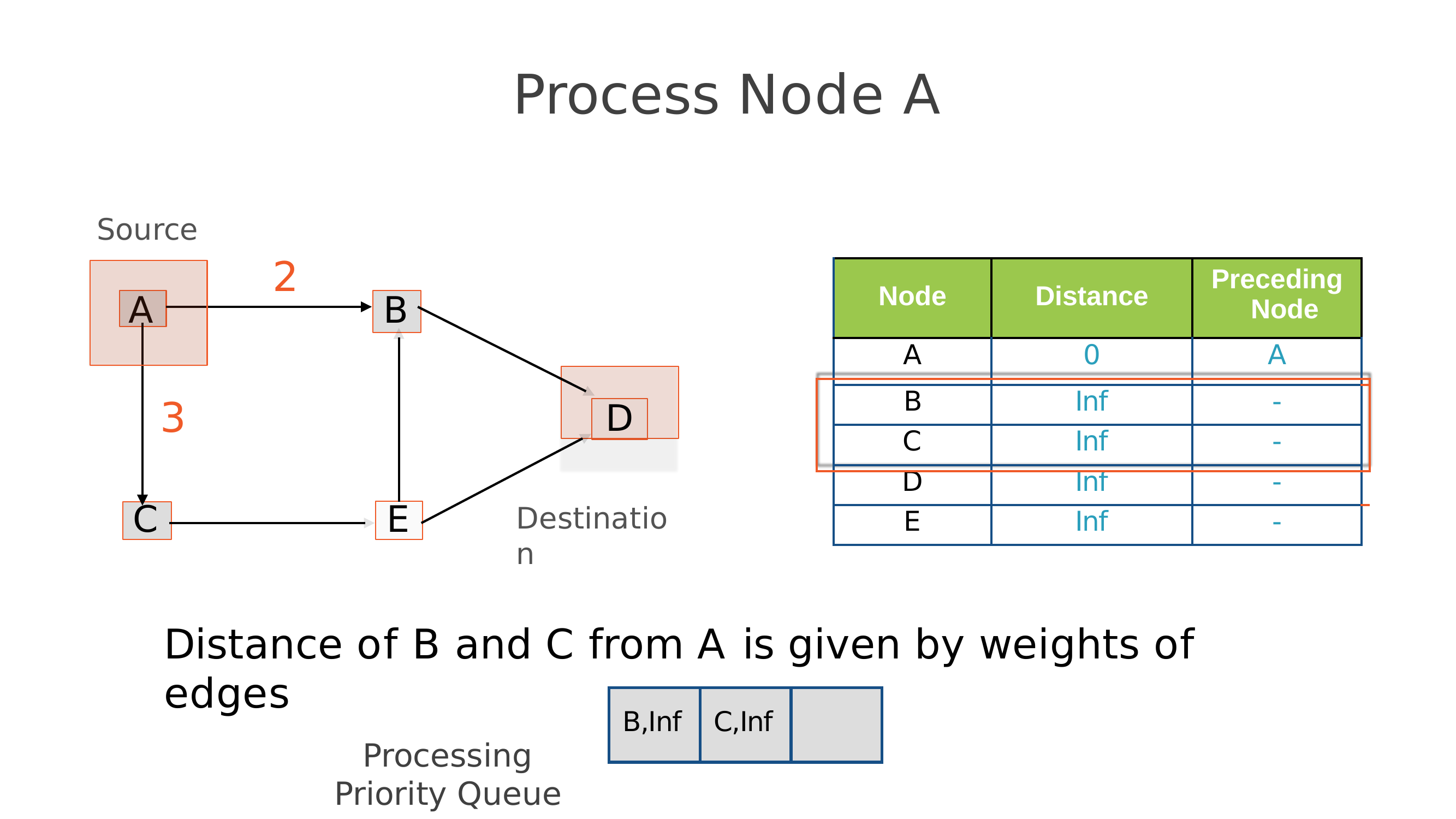

# Process Node A
Source
2
|  | Node | Distance | Preceding Node |  |
| --- | --- | --- | --- | --- |
|  | A | 0 | A |  |
|  |  |  |  |  |
|  | B | Inf | - |  |
|  | C | Inf | - |  |
|  |  |  |  |  |
|  | D | Inf | - |  |
|  | E | Inf | - |  |

A
B

D

3

Destination
E

C
Distance of B and C from A is given by weights of edges
Processing  Priority Queue
| B,Inf | C,Inf |  |
| --- | --- | --- |